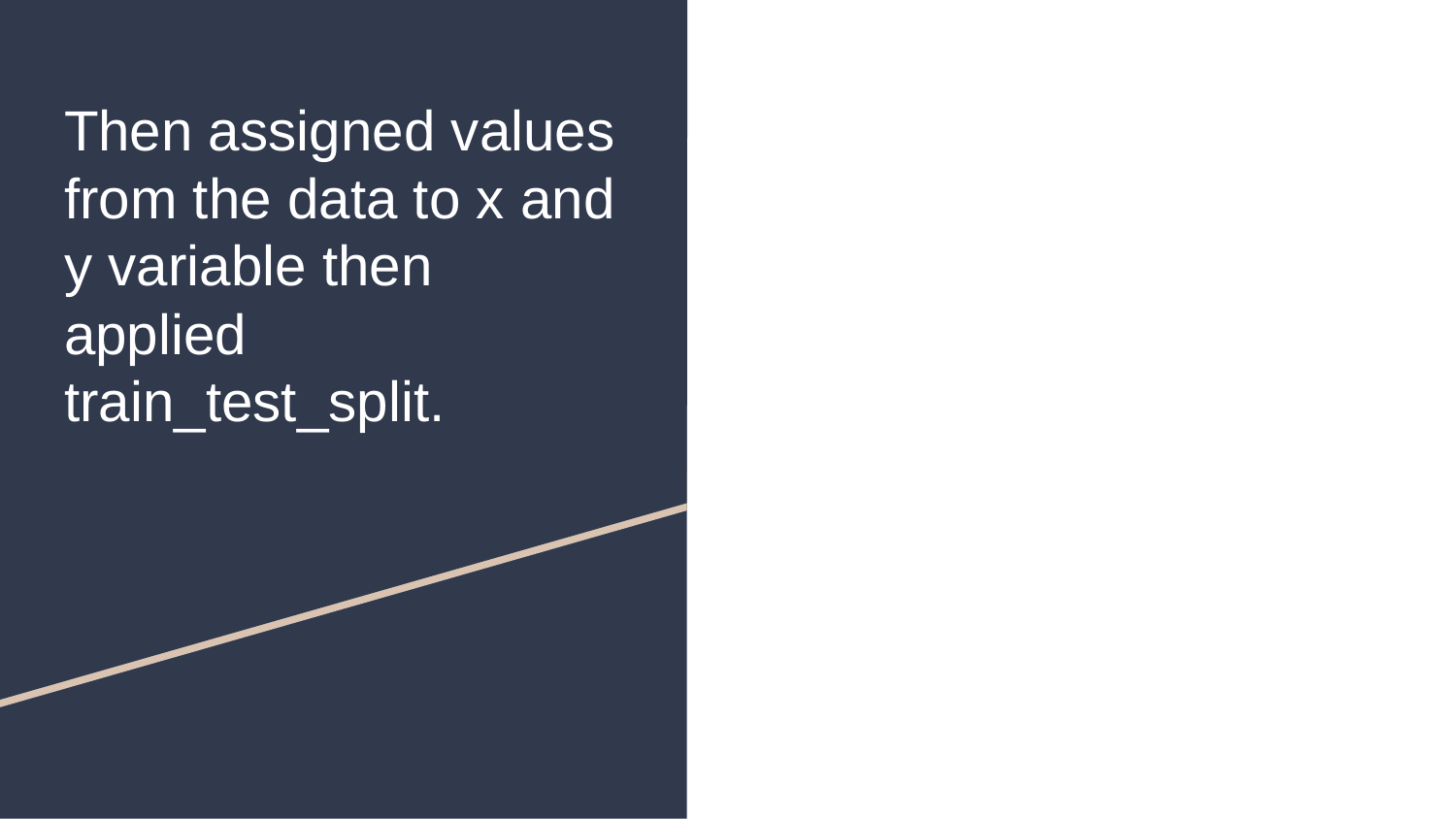

# Then assigned values from the data to x and y variable then applied train_test_split.